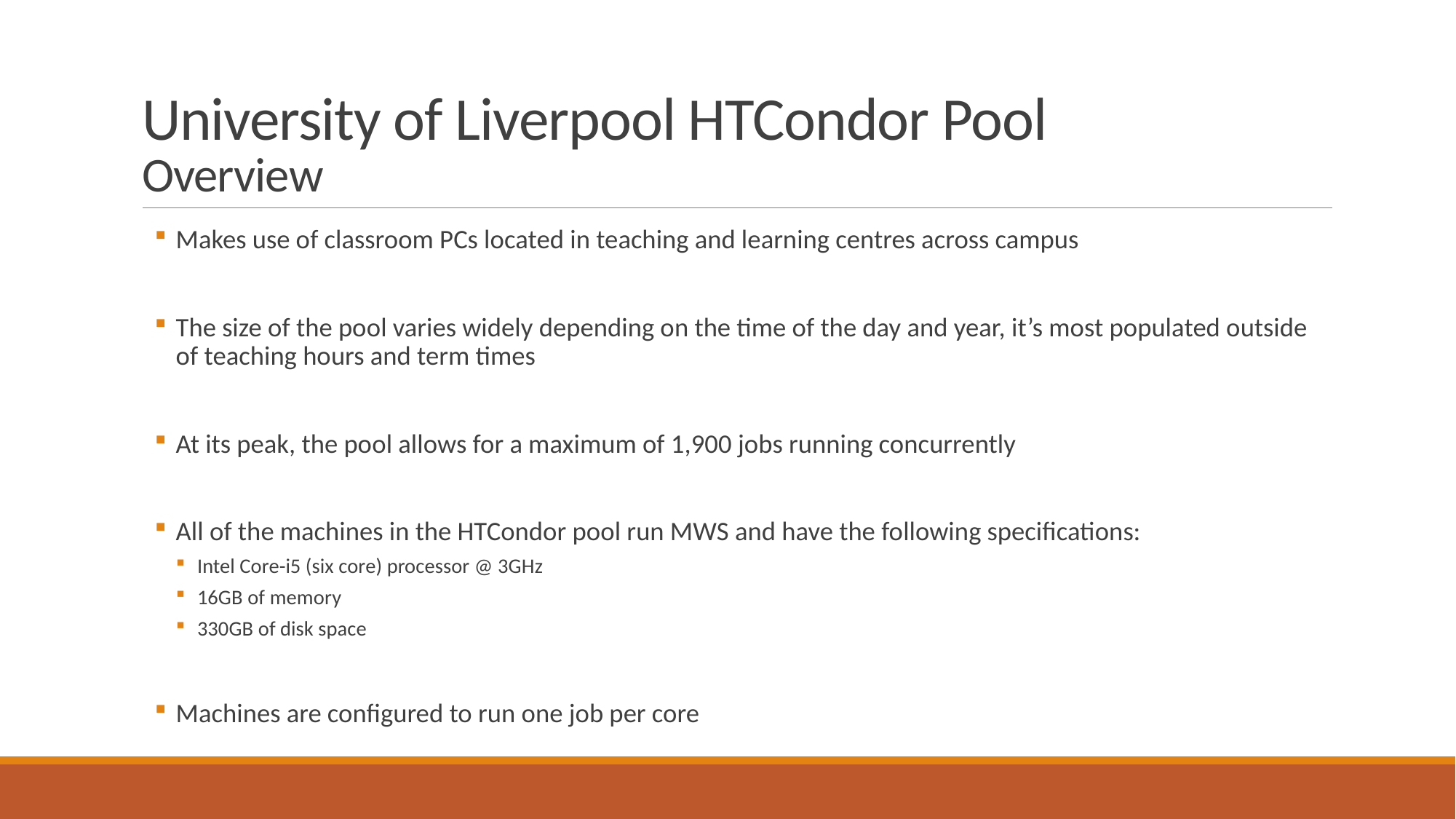

# University of Liverpool HTCondor Pool Overview
Makes use of classroom PCs located in teaching and learning centres across campus

The size of the pool varies widely depending on the time of the day and year, it’s most populated outside of teaching hours and term times

At its peak, the pool allows for a maximum of 1,900 jobs running concurrently

All of the machines in the HTCondor pool run MWS and have the following specifications:
Intel Core-i5 (six core) processor @ 3GHz
16GB of memory
330GB of disk space

Machines are configured to run one job per core